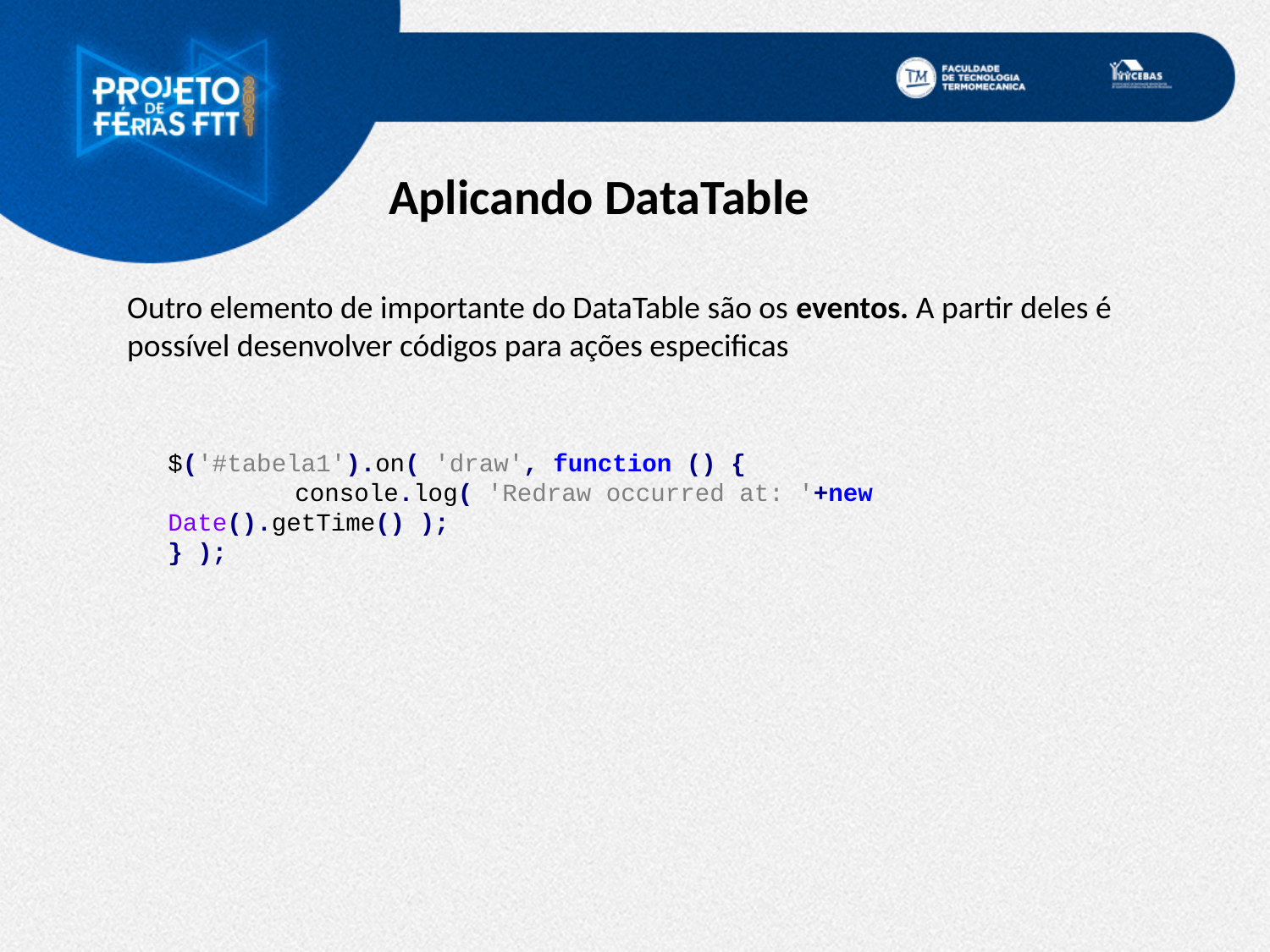

Aplicando DataTable
Outro elemento de importante do DataTable são os eventos. A partir deles é possível desenvolver códigos para ações especificas

$('#tabela1').on( 'draw', function () {
 	console.log( 'Redraw occurred at: '+new Date().getTime() );
} );